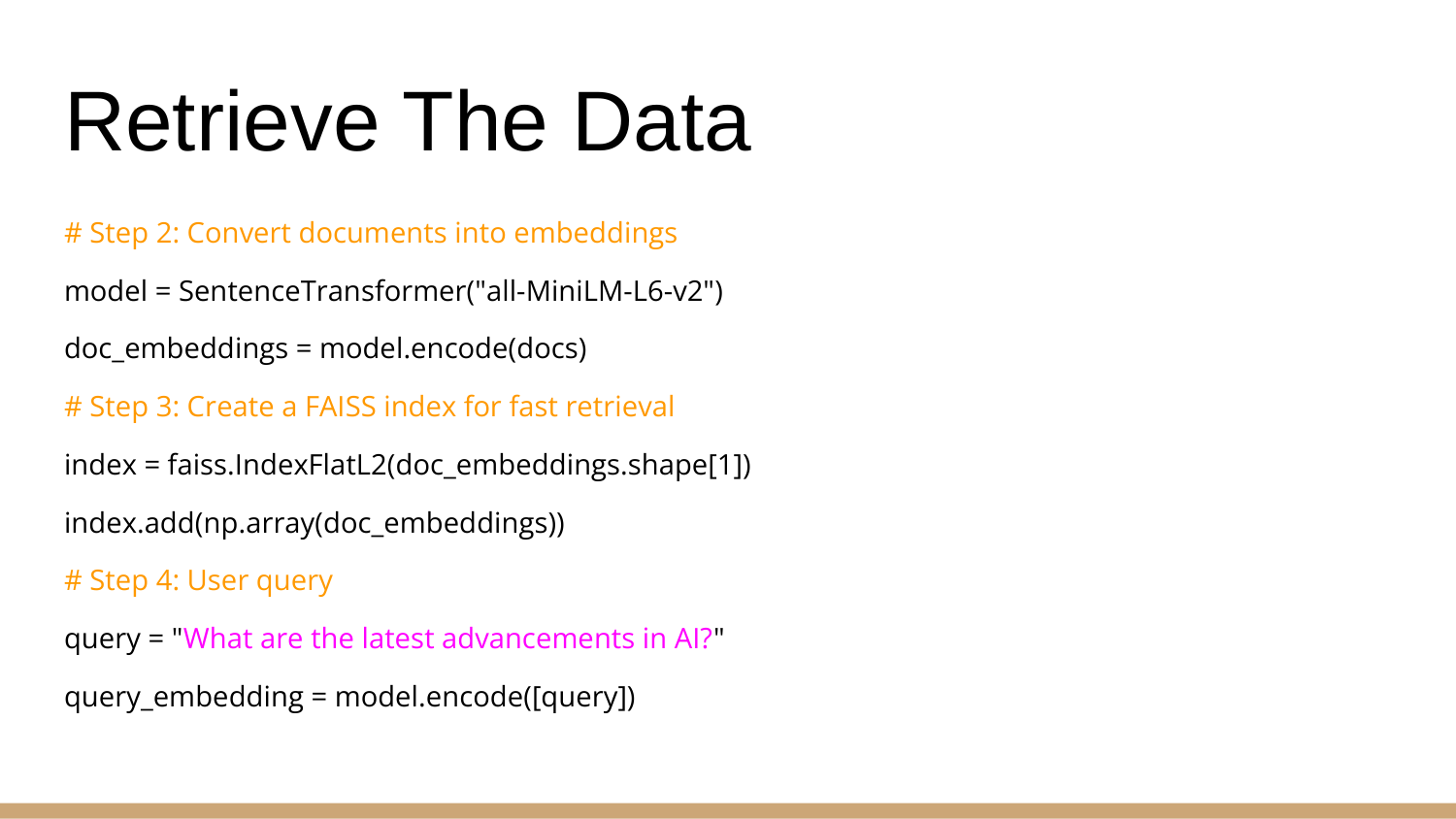

# Retrieve The Data
# Step 2: Convert documents into embeddings
model = SentenceTransformer("all-MiniLM-L6-v2")
doc_embeddings = model.encode(docs)
# Step 3: Create a FAISS index for fast retrieval
index = faiss.IndexFlatL2(doc_embeddings.shape[1])
index.add(np.array(doc_embeddings))
# Step 4: User query
query = "What are the latest advancements in AI?"
query_embedding = model.encode([query])